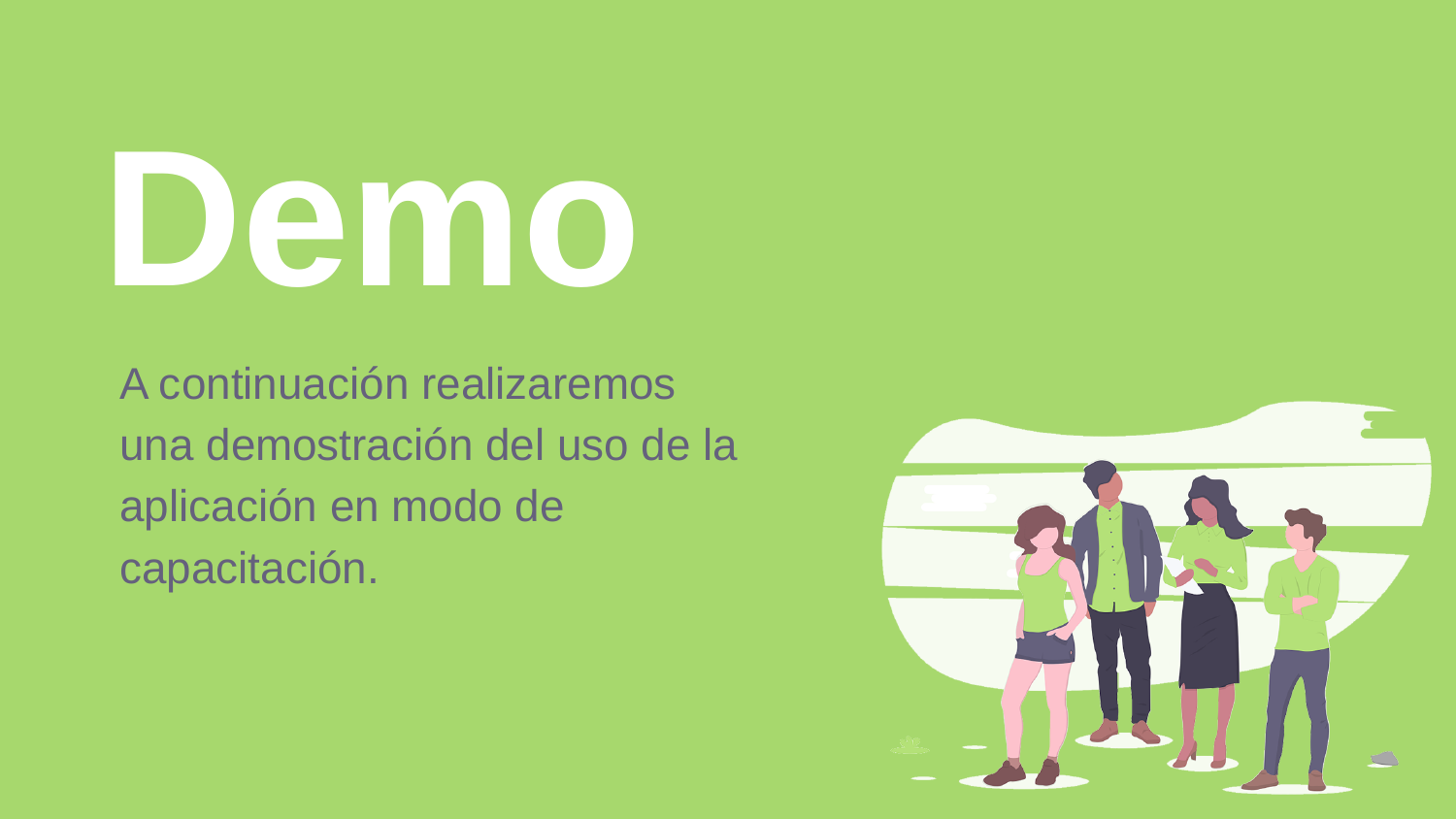

Demo
A continuación realizaremos una demostración del uso de la aplicación en modo de capacitación.